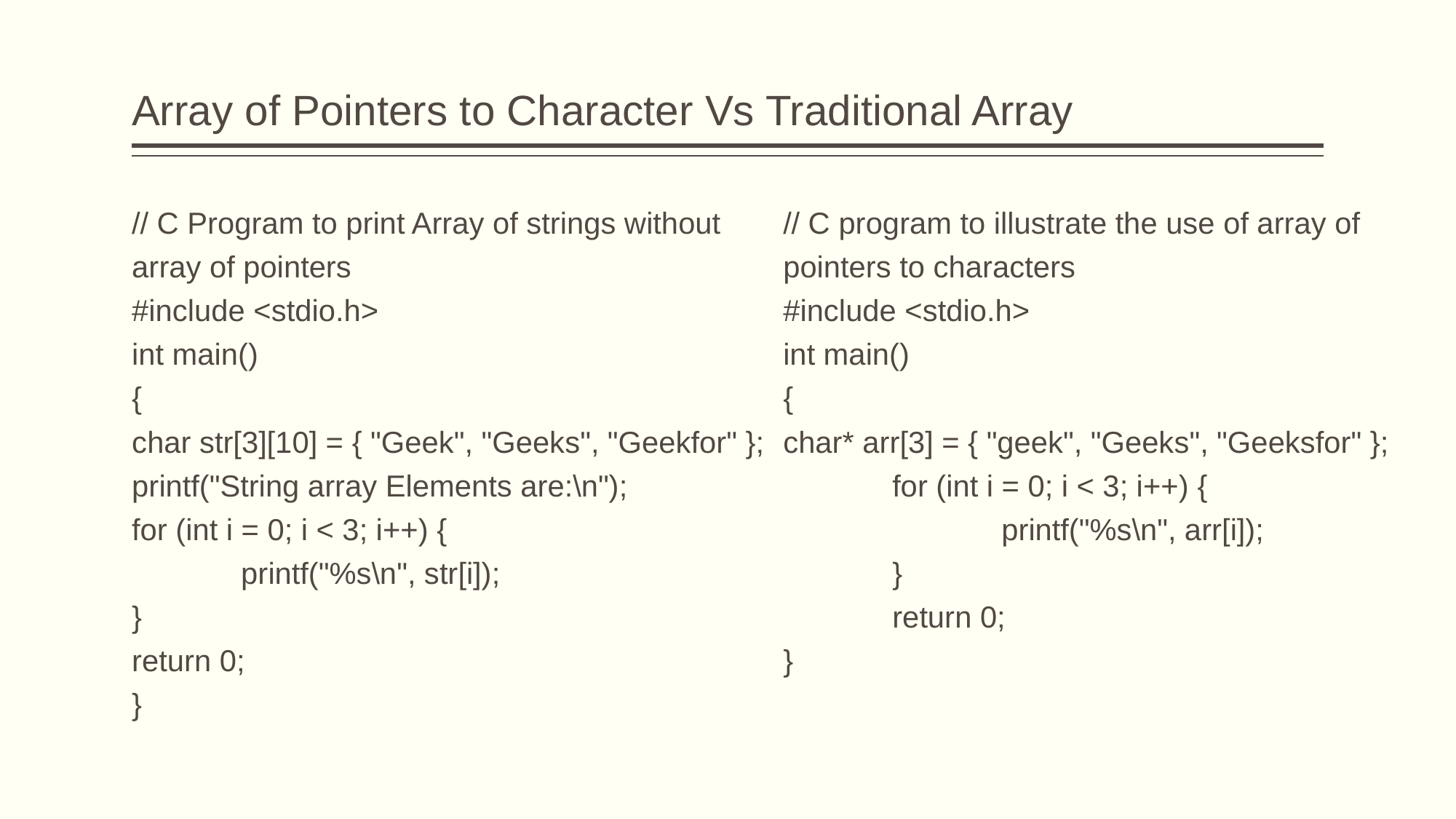

# Array of Pointers to Character Vs Traditional Array
// C Program to print Array of strings without array of pointers
#include <stdio.h>
int main()
{
char str[3][10] = { "Geek", "Geeks", "Geekfor" };
printf("String array Elements are:\n");
for (int i = 0; i < 3; i++) {
	printf("%s\n", str[i]);
}
return 0;
}

// C program to illustrate the use of array of pointers to characters
#include <stdio.h>
int main()
{
char* arr[3] = { "geek", "Geeks", "Geeksfor" };
	for (int i = 0; i < 3; i++) {
		printf("%s\n", arr[i]);
	}
	return 0;
}